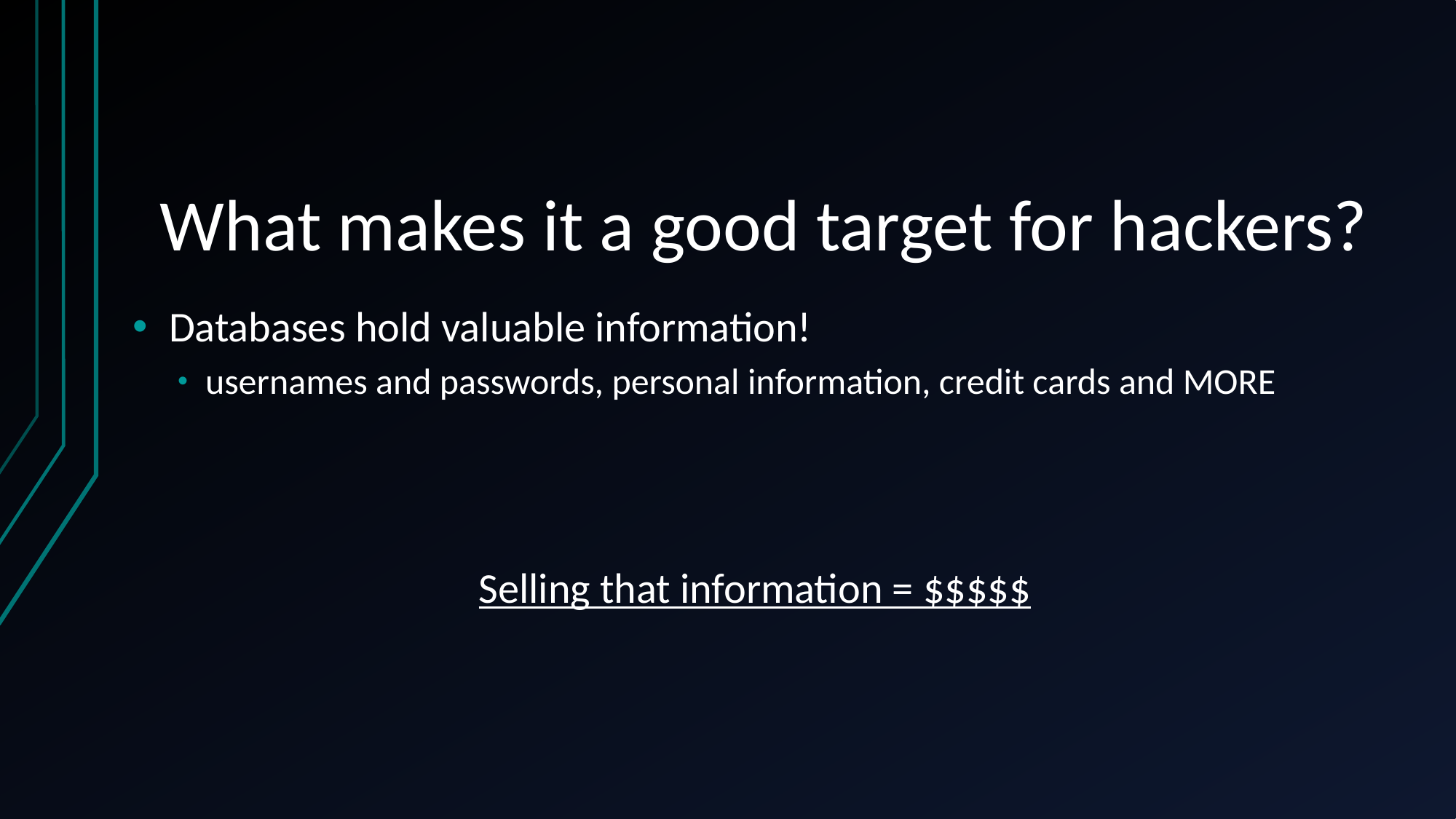

# What makes it a good target for hackers?
Databases hold valuable information!
usernames and passwords, personal information, credit cards and MORE

Selling that information = $$$$$